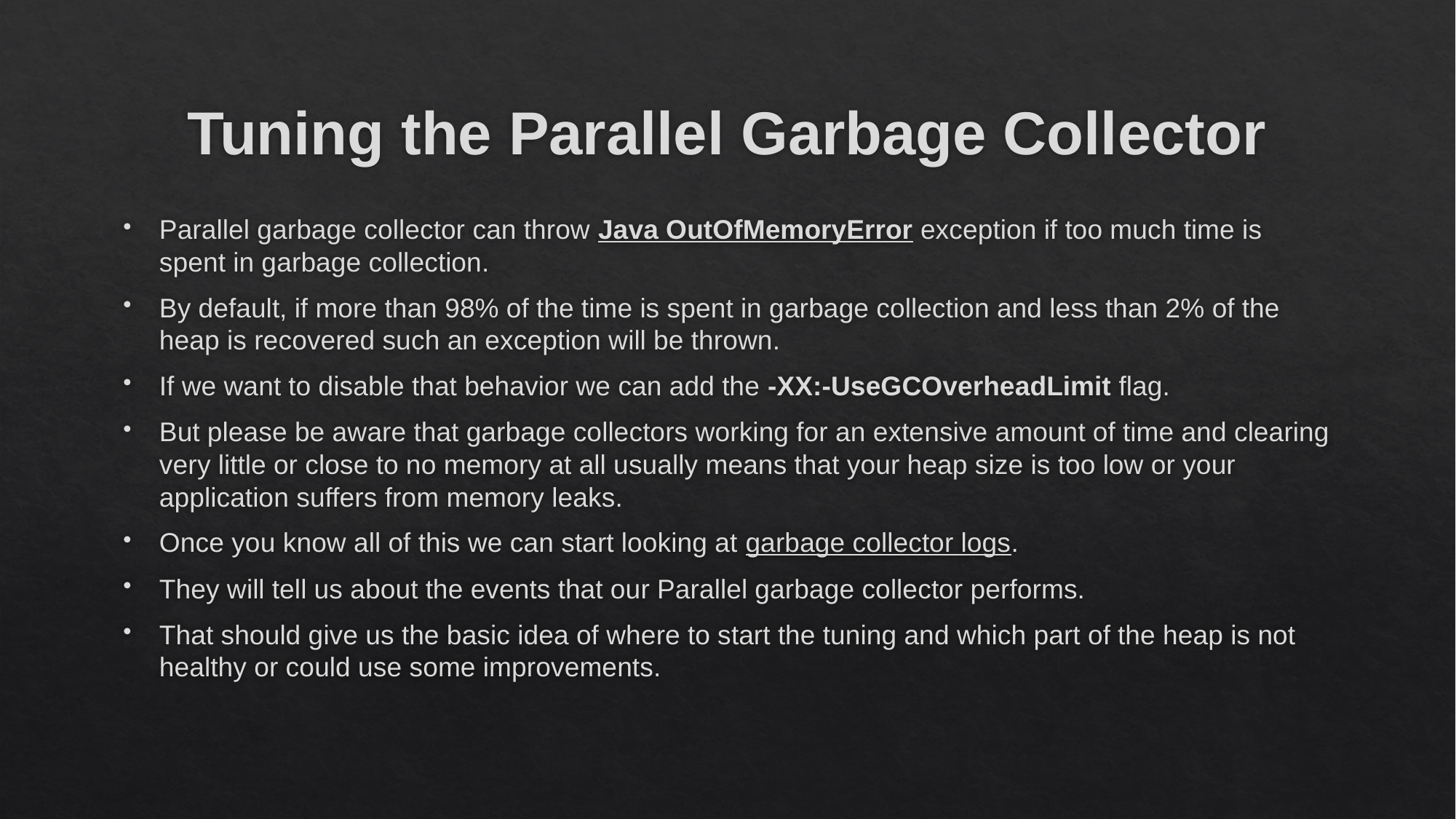

# Tuning the Parallel Garbage Collector
Parallel garbage collector can throw Java OutOfMemoryError exception if too much time is spent in garbage collection.
By default, if more than 98% of the time is spent in garbage collection and less than 2% of the heap is recovered such an exception will be thrown.
If we want to disable that behavior we can add the -XX:-UseGCOverheadLimit flag.
But please be aware that garbage collectors working for an extensive amount of time and clearing very little or close to no memory at all usually means that your heap size is too low or your application suffers from memory leaks.
Once you know all of this we can start looking at garbage collector logs.
They will tell us about the events that our Parallel garbage collector performs.
That should give us the basic idea of where to start the tuning and which part of the heap is not healthy or could use some improvements.